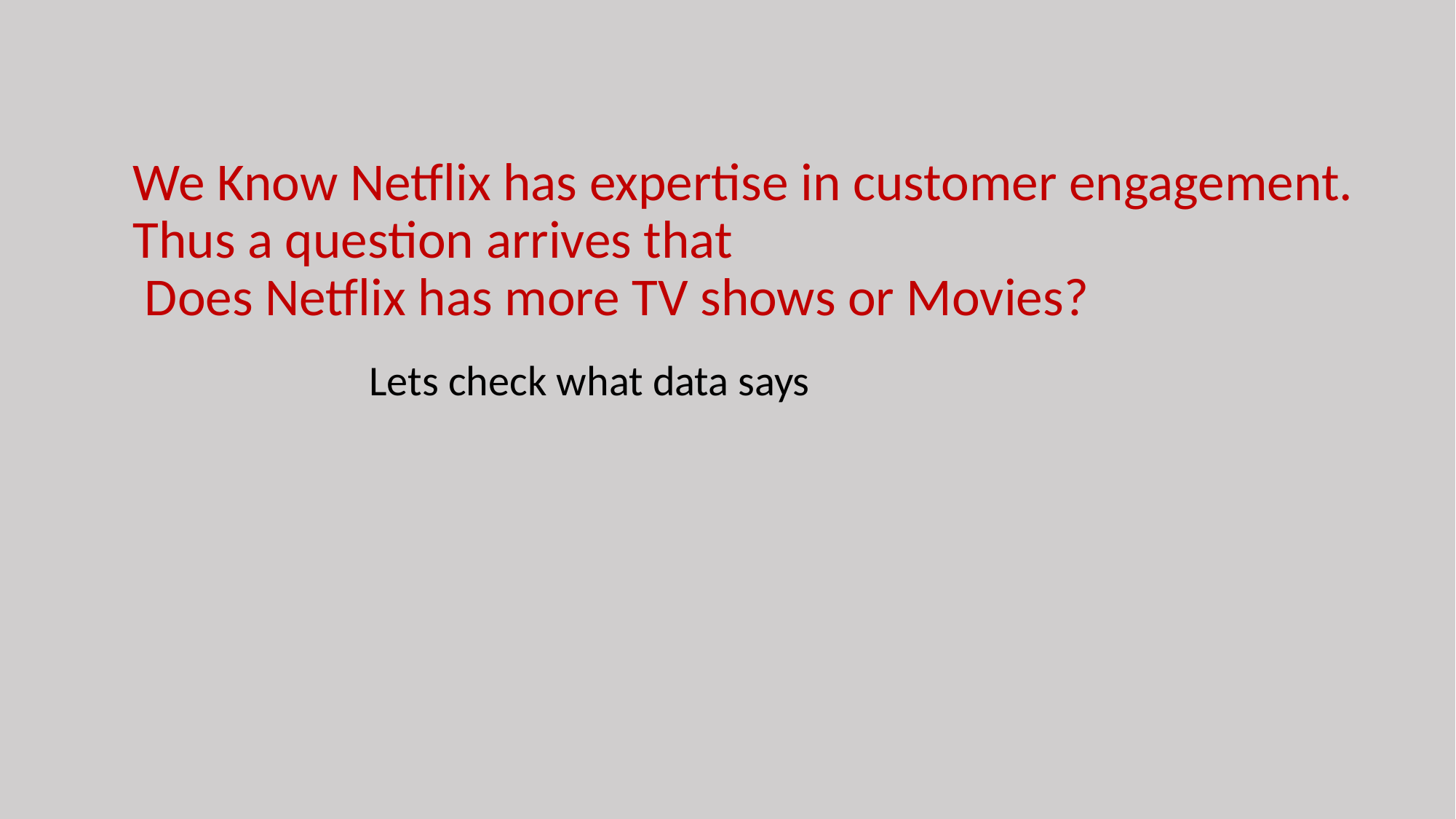

# We Know Netflix has expertise in customer engagement. Thus a question arrives that Does Netflix has more TV shows or Movies?
Lets check what data says